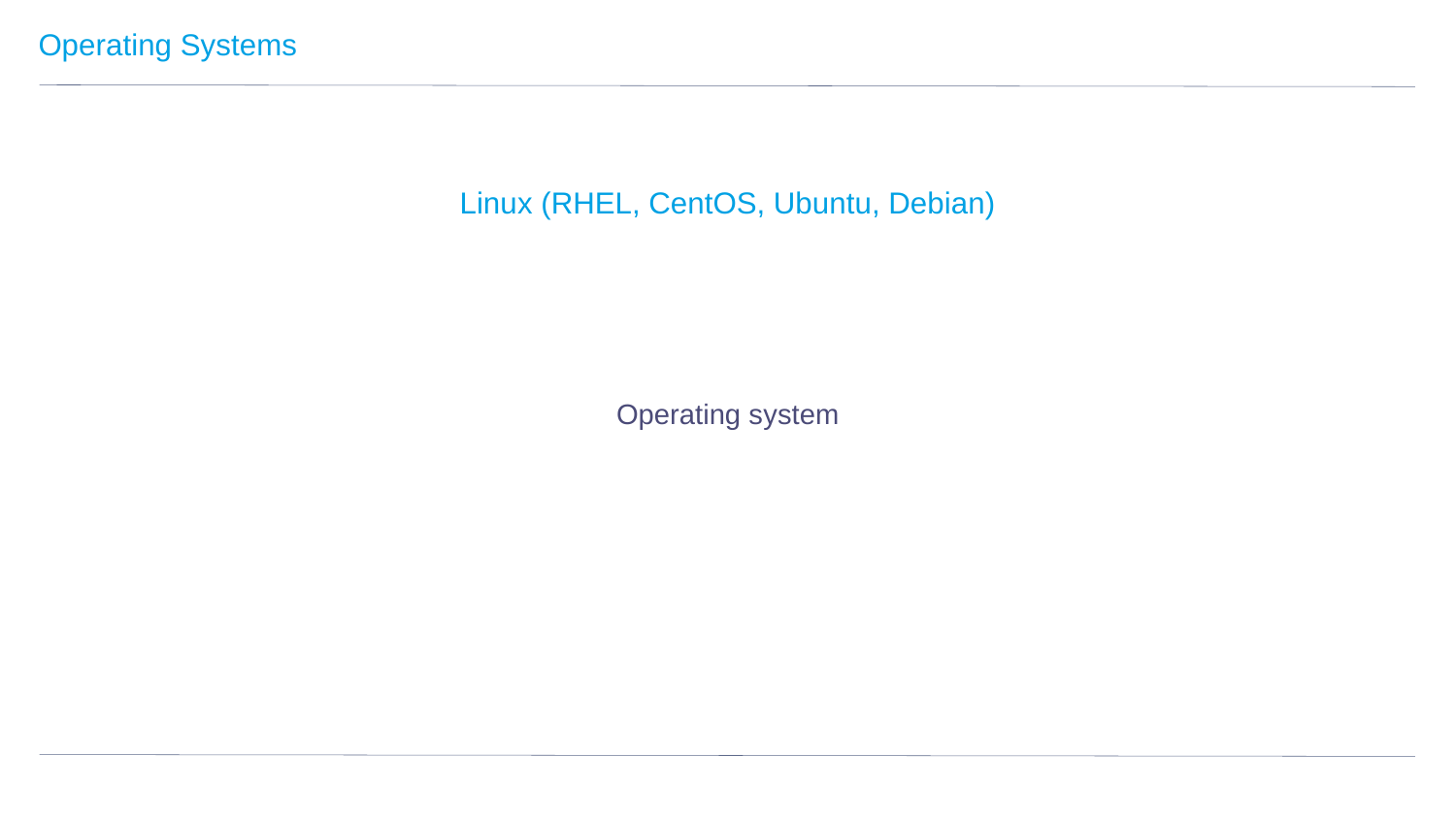

# Operating Systems
Linux (RHEL, CentOS, Ubuntu, Debian)
Operating system